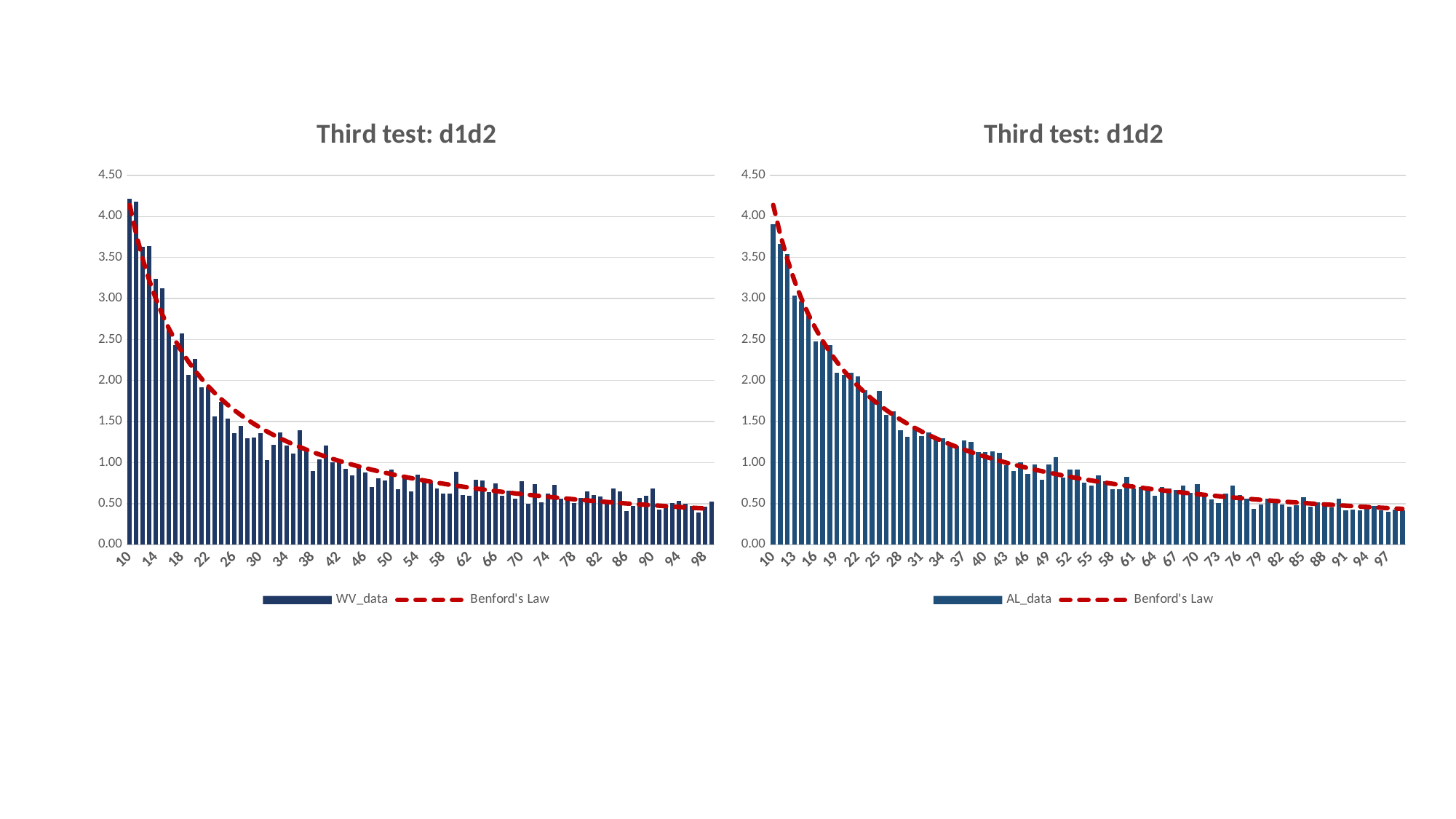

### Chart: Third test: d1d2

| Category | WV_data | Benford's Law |
|---|---|---|
| 10 | 4.215280391418894 | 4.139268515822508 |
| 11 | 4.177643959352653 | 3.7788560889399756 |
| 12 | 3.6346040109683315 | 3.476210625921191 |
| 13 | 3.6399806441206515 | 3.2184683371401235 |
| 14 | 3.23673315769665 | 2.99632233774432 |
| 15 | 3.12382386149793 | 2.8028723600243532 |
| 16 | 2.6399268777891285 | 2.6328938722349147 |
| 17 | 2.435614818000968 | 2.4823583725032146 |
| 18 | 2.575407279961288 | 2.34810958495229 |
| 19 | 2.0646271304908868 | 2.227639471115221 |
| 20 | 2.2635625571267273 | 2.118929906993809 |
| 21 | 1.919458035378246 | 2.0203386088286988 |
| 22 | 1.919458035378246 | 1.9305155195386625 |
| 23 | 1.564600247325125 | 1.8483405694013133 |
| 24 | 1.7366525081993656 | 1.7728766960431617 |
| 25 | 1.5323404484112049 | 1.703333929878037 |
| 26 | 1.3602881875369643 | 1.6390416188169383 |
| 27 | 1.4463143179740847 | 1.5794267183231885 |
| 28 | 1.2957685897091242 | 1.5239966556736906 |
| 29 | 1.3065218560137641 | 1.4723256820706379 |
| 30 | 1.3549115543846444 | 1.4240439114610286 |
| 31 | 1.0269369320931234 | 1.3788284485633284 |
| 32 | 1.2204957255766438 | 1.33639615579815 |
| 33 | 1.3656648206892843 | 1.2964977164367635 |
| 34 | 1.204365826119684 | 1.2589127308020467 |
| 35 | 1.1075864293779234 | 1.2234456417011585 |
| 36 | 1.3979246196032045 | 1.189922329970769 |
| 37 | 1.1344695951395236 | 1.1581872549815138 |
| 38 | 0.8978977364374429 | 1.1281010409689085 |
| 39 | 1.0376901983977633 | 1.0995384301463145 |
| 40 | 1.2097424592720039 | 1.0723865391773066 |
| 41 | 1.0054303994838432 | 1.046543367816498 |
| 42 | 1.0000537663315232 | 1.0219165181686027 |
| 43 | 0.924780902199043 | 0.9984220906600924 |
| 44 | 0.8441314049142427 | 0.9759837289156239 |
| 45 | 0.946287434808323 | 0.9545317906230361 |
| 46 | 0.8763912038281628 | 0.9340026254143432 |
| 47 | 0.7043389429539223 | 0.9143379439869719 |
| 48 | 0.8064949728480026 | 0.8954842652926411 |
| 49 | 0.7796118070864025 | 0.8773924307505152 |
| 50 | 0.919404269046723 | 0.8600171761917569 |
| 51 | 0.6720791440400021 | 0.8433167536862765 |
| 52 | 0.8064949728480026 | 0.8272525965989856 |
| 53 | 0.6505726114307221 | 0.811789022217946 |
| 54 | 0.8495080380665628 | 0.7968929671275373 |
| 55 | 0.7742351739340825 | 0.7825337511956526 |
| 56 | 0.7527286413248023 | 0.7686828666290956 |
| 57 | 0.6828324103446421 | 0.7553137890445907 |
| 58 | 0.6183128125168019 | 0.7424018079206874 |
| 59 | 0.6183128125168019 | 0.7299238741499423 |
| 60 | 0.8925211032851229 | 0.7178584627123376 |
| 61 | 0.602182913059842 | 0.7061854487486849 |
| 62 | 0.5968062799075219 | 0.6948859955327824 |
| 63 | 0.7903650733910426 | 0.6839424530305442 |
| 64 | 0.7849884402387226 | 0.6733382658968403 |
| 65 | 0.6398193451260821 | 0.6630578899013075 |
| 66 | 0.7473520081724824 | 0.6530867158957755 |
| 67 | 0.5914296467552019 | 0.6434110005409903 |
| 68 | 0.6613258777353621 | 0.6340178031018975 |
| 69 | 0.5645464809936018 | 0.6248949277001542 |
| 70 | 0.7742351739340825 | 0.6160308704818434 |
| 71 | 0.5000268831657616 | 0.6074147712193165 |
| 72 | 0.7419753750201623 | 0.599036368918742 |
| 73 | 0.5161567826227217 | 0.5908859610520315 |
| 74 | 0.6183128125168019 | 0.582954366072389 |
| 75 | 0.7312221087155223 | 0.5752328889091342 |
| 76 | 0.5645464809936018 | 0.567713289169049 |
| 77 | 0.5860530136028819 | 0.5603877517998485 |
| 78 | 0.5054035163180817 | 0.5532488599961006 |
| 79 | 0.5699231141459218 | 0.5462895701502187 |
| 80 | 0.6451959782784021 | 0.5395031886706144 |
| 81 | 0.602182913059842 | 0.5328833505066963 |
| 82 | 0.5860530136028819 | 0.5264239992357218 |
| 83 | 0.5430399483843217 | 0.5201193685807723 |
| 84 | 0.6828324103446421 | 0.5139639652411057 |
| 85 | 0.6505726114307221 | 0.5079525529274971 |
| 86 | 0.4086241195763213 | 0.5020801375050812 |
| 87 | 0.4731437174041615 | 0.49634195315501434 |
| 88 | 0.5699231141459218 | 0.49073344947442016 |
| 89 | 0.5968062799075219 | 0.4852502794412102 |
| 90 | 0.6828324103446421 | 0.47988828817687085 |
| 91 | 0.4247540190332814 | 0.47464350244616527 |
| 92 | 0.4838969837088015 | 0.4695121208379868 |
| 93 | 0.5107801494704016 | 0.4644905045763538 |
| 94 | 0.5376633152320017 | 0.45957516891491373 |
| 95 | 0.4946502500134416 | 0.45476277507206614 |
| 96 | 0.46776708425184155 | 0.45005012266764705 |
| 97 | 0.3924942201193613 | 0.4454341426249989 |
| 98 | 0.4623904510995215 | 0.4409118905055016 |
| 99 | 0.5269100489273617 | 0.43648054024501126 |

### Chart: Third test: d1d2

| Category | AL_data | Benford's Law |
|---|---|---|
| 10 | 3.9079916233195977 | 4.139268515822508 |
| 11 | 3.664797676146727 | 3.7788560889399756 |
| 12 | 3.543200702560292 | 3.476210625921191 |
| 13 | 3.0399243396608795 | 3.2184683371401235 |
| 14 | 2.968992771735459 | 2.99632233774432 |
| 15 | 2.786597311355806 | 2.8028723600243532 |
| 16 | 2.479227183678984 | 2.6328938722349147 |
| 17 | 2.4758494899682497 | 2.4823583725032146 |
| 18 | 2.4353171654394377 | 2.34810958495229 |
| 19 | 2.090792406944538 | 2.227639471115221 |
| 20 | 2.067148550969398 | 2.118929906993809 |
| 21 | 2.090792406944538 | 2.0203386088286988 |
| 22 | 2.053637776126461 | 1.9305155195386625 |
| 23 | 1.881375396879011 | 1.8483405694013133 |
| 24 | 1.773289198135513 | 1.7728766960431617 |
| 25 | 1.8712423157468079 | 1.703333929878037 |
| 26 | 1.5807606566236574 | 1.6390416188169383 |
| 27 | 1.6280483685739378 | 1.5794267183231885 |
| 28 | 1.391609808822536 | 1.5239966556736906 |
| 29 | 1.3139228534756469 | 1.4723256820706379 |
| 30 | 1.4253867459298792 | 1.4240439114610286 |
| 31 | 1.3274336283185841 | 1.3788284485633284 |
| 32 | 1.3645882591366616 | 1.33639615579815 |
| 33 | 1.3139228534756469 | 1.2964977164367635 |
| 34 | 1.293656691211241 | 1.2589127308020467 |
| 35 | 1.2261028169965547 | 1.2234456417011585 |
| 36 | 1.1990812673106803 | 1.189922329970769 |
| 37 | 1.2666351415253665 | 1.1581872549815138 |
| 38 | 1.2565020603931636 | 1.1281010409689085 |
| 39 | 1.1247720056745254 | 1.0995384301463145 |
| 40 | 1.131527393095994 | 1.0723865391773066 |
| 41 | 1.1382827805174627 | 1.046543367816498 |
| 42 | 1.1180166182530569 | 1.0219165181686027 |
| 43 | 0.9693980949807471 | 0.9984220906600924 |
| 44 | 0.8950888333445922 | 0.9759837289156239 |
| 45 | 0.999797338377356 | 0.9545317906230361 |
| 46 | 0.8646895899479836 | 0.9340026254143432 |
| 47 | 0.97953117611295 | 0.9143379439869719 |
| 48 | 0.7903803283118287 | 0.8954842652926411 |
| 49 | 0.9761534824022158 | 0.8773924307505152 |
| 50 | 1.063973518881308 | 0.8600171761917569 |
| 51 | 0.8140241842869689 | 0.8433167536862765 |
| 52 | 0.9187326893197324 | 0.8272525965989856 |
| 53 | 0.9119773018982638 | 0.811789022217946 |
| 54 | 0.7599810849152199 | 0.7968929671275373 |
| 55 | 0.7228264540971424 | 0.7825337511956526 |
| 56 | 0.8444234276835777 | 0.7686828666290956 |
| 57 | 0.7734918597581572 | 0.7553137890445907 |
| 58 | 0.6755387421468622 | 0.7424018079206874 |
| 59 | 0.6789164358575964 | 0.7299238741499423 |
| 60 | 0.8275349591299062 | 0.7178584627123376 |
| 61 | 0.6890495169897994 | 0.7061854487486849 |
| 62 | 0.7025602918327366 | 0.6948859955327824 |
| 63 | 0.6654056610146593 | 0.6839424530305442 |
| 64 | 0.5944740930892387 | 0.6733382658968403 |
| 65 | 0.6991825981220023 | 0.6630578899013075 |
| 66 | 0.6890495169897994 | 0.6530867158957755 |
| 67 | 0.6687833547253935 | 0.6434110005409903 |
| 68 | 0.7160710666756738 | 0.6340178031018975 |
| 69 | 0.6316287239073161 | 0.6248949277001542 |
| 70 | 0.7363372289400797 | 0.6160308704818434 |
| 71 | 0.5910963993785043 | 0.6074147712193165 |
| 72 | 0.5539417685604269 | 0.599036368918742 |
| 73 | 0.5066540566101465 | 0.5908859610520315 |
| 74 | 0.6214956427751132 | 0.582954366072389 |
| 75 | 0.7228264540971424 | 0.5752328889091342 |
| 76 | 0.6012294805107072 | 0.567713289169049 |
| 77 | 0.5606971559818955 | 0.5603877517998485 |
| 78 | 0.4323447949739918 | 0.5532488599961006 |
| 79 | 0.489765588056475 | 0.5462895701502187 |
| 80 | 0.5606971559818955 | 0.5395031886706144 |
| 81 | 0.5032763628994122 | 0.5328833505066963 |
| 82 | 0.4863878943457407 | 0.5264239992357218 |
| 83 | 0.46612173208133484 | 0.5201193685807723 |
| 84 | 0.47625481321353785 | 0.5139639652411057 |
| 85 | 0.577585624535567 | 0.5079525529274971 |
| 86 | 0.46612173208133484 | 0.5020801375050812 |
| 87 | 0.5201648314530839 | 0.49634195315501434 |
| 88 | 0.5201648314530839 | 0.49073344947442016 |
| 89 | 0.45261095723839767 | 0.4852502794412102 |
| 90 | 0.5640748496926299 | 0.47988828817687085 |
| 91 | 0.42221171384178885 | 0.47464350244616527 |
| 92 | 0.4289671012632575 | 0.4695121208379868 |
| 93 | 0.4154563264203202 | 0.4644905045763538 |
| 94 | 0.435722488684726 | 0.45957516891491373 |
| 95 | 0.46949942579206916 | 0.45476277507206614 |
| 96 | 0.41883402013105453 | 0.45005012266764705 |
| 97 | 0.401945551577383 | 0.4454341426249989 |
| 98 | 0.4289671012632575 | 0.4409118905055016 |
| 99 | 0.4154563264203202 | 0.43648054024501126 |